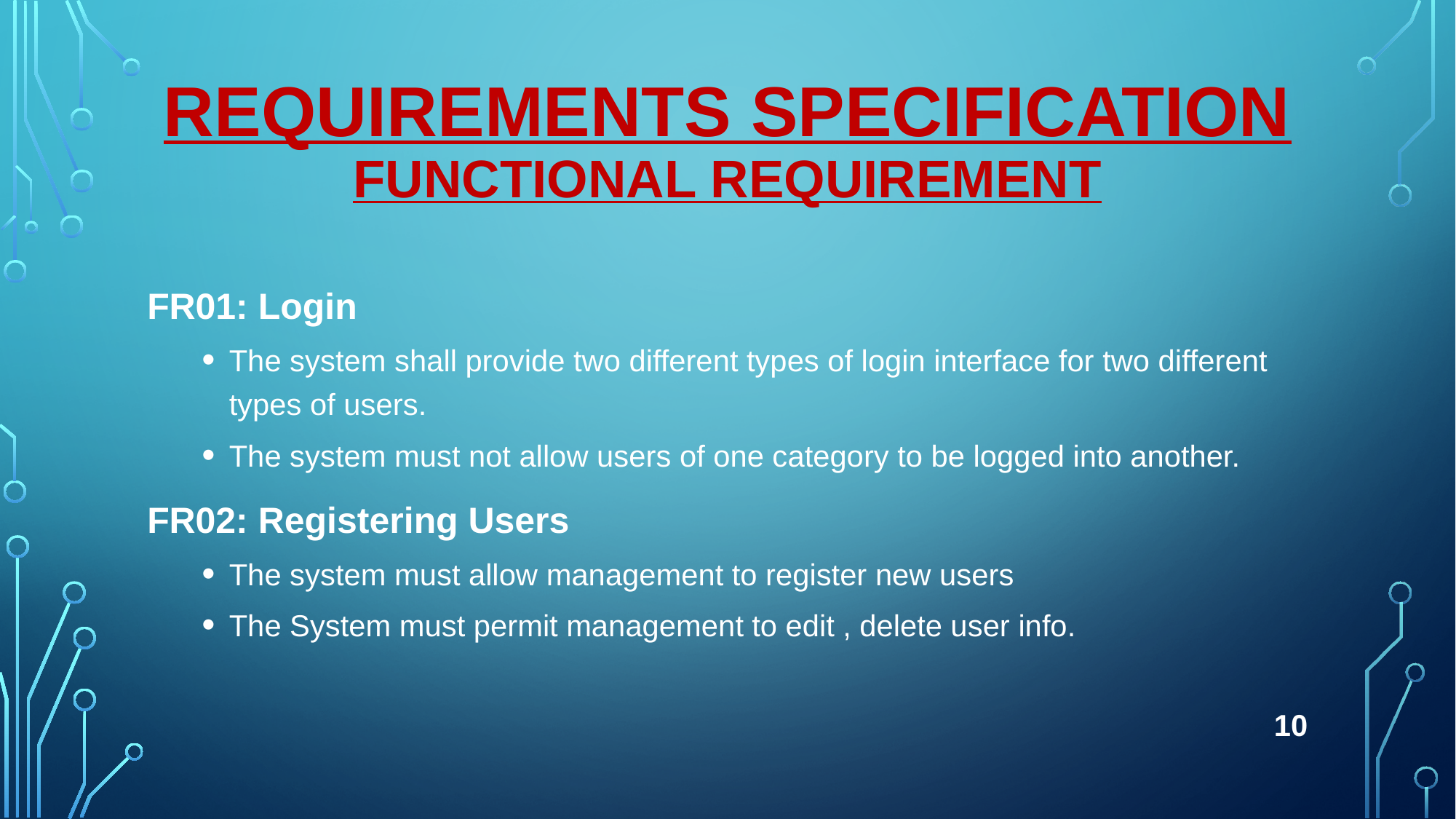

# Requirements specification Functional Requirement
FR01: Login
The system shall provide two different types of login interface for two different types of users.
The system must not allow users of one category to be logged into another.
FR02: Registering Users
The system must allow management to register new users
The System must permit management to edit , delete user info.
10